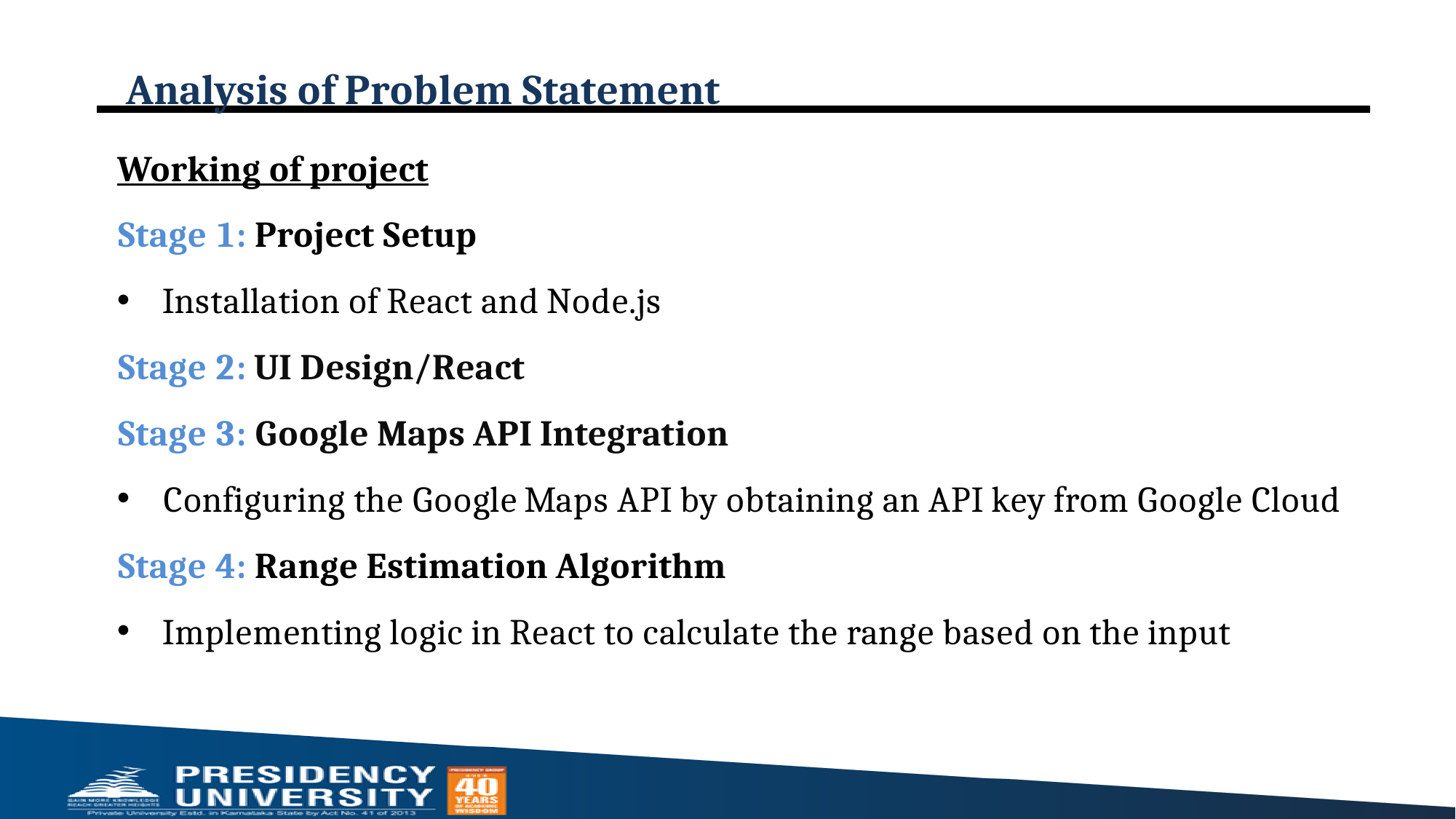

# Analysis of Problem Statement
Working of project
Stage 1: Project Setup
Installation of React and Node.js
Stage 2: UI Design/React
Stage 3: Google Maps API Integration
Configuring the Google Maps API by obtaining an API key from Google Cloud
Stage 4: Range Estimation Algorithm
Implementing logic in React to calculate the range based on the input